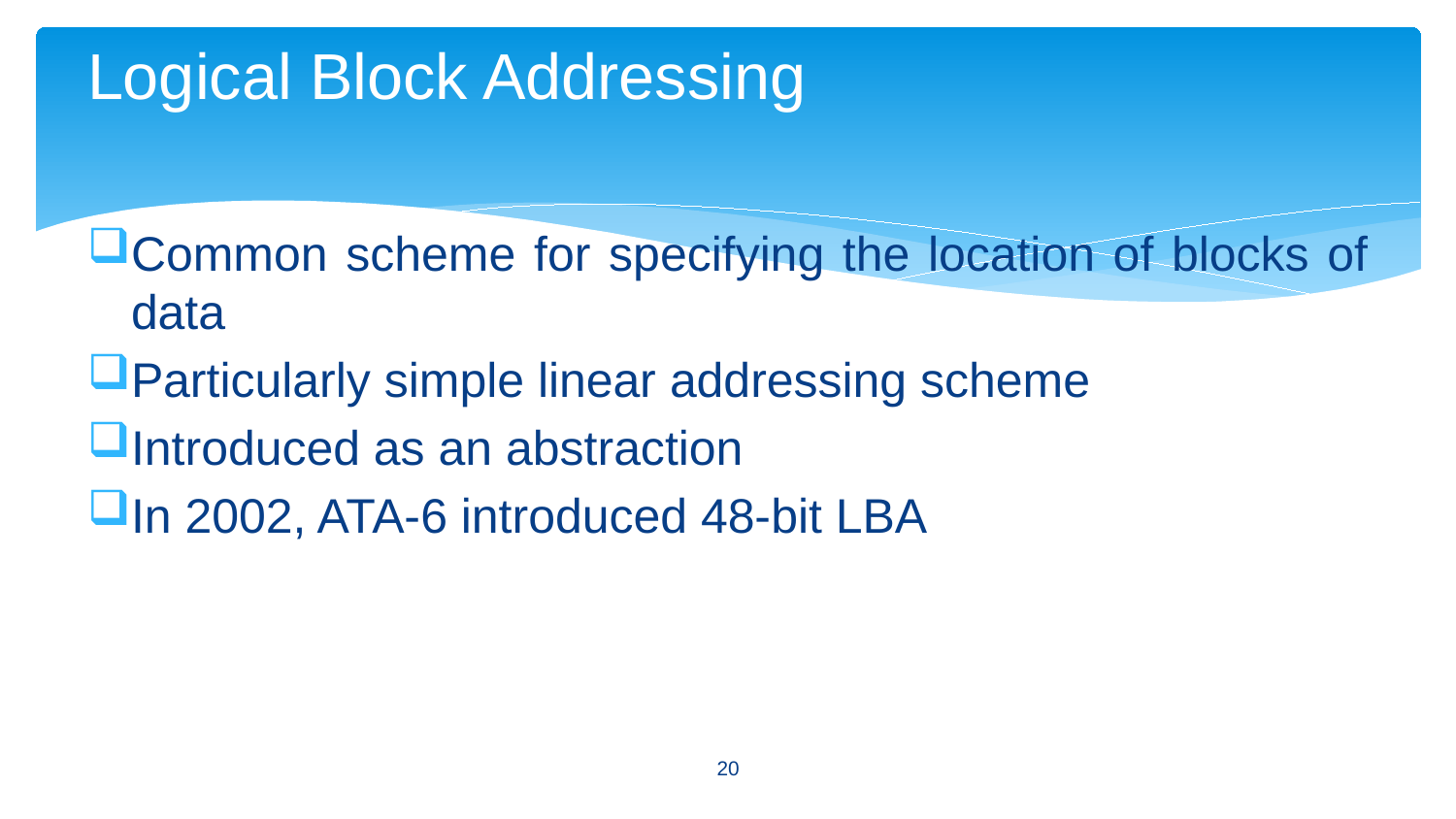

# Logical Block Addressing
Common scheme for specifying the location of blocks of data
Particularly simple linear addressing scheme
Introduced as an abstraction
In 2002, ATA-6 introduced 48-bit LBA

20